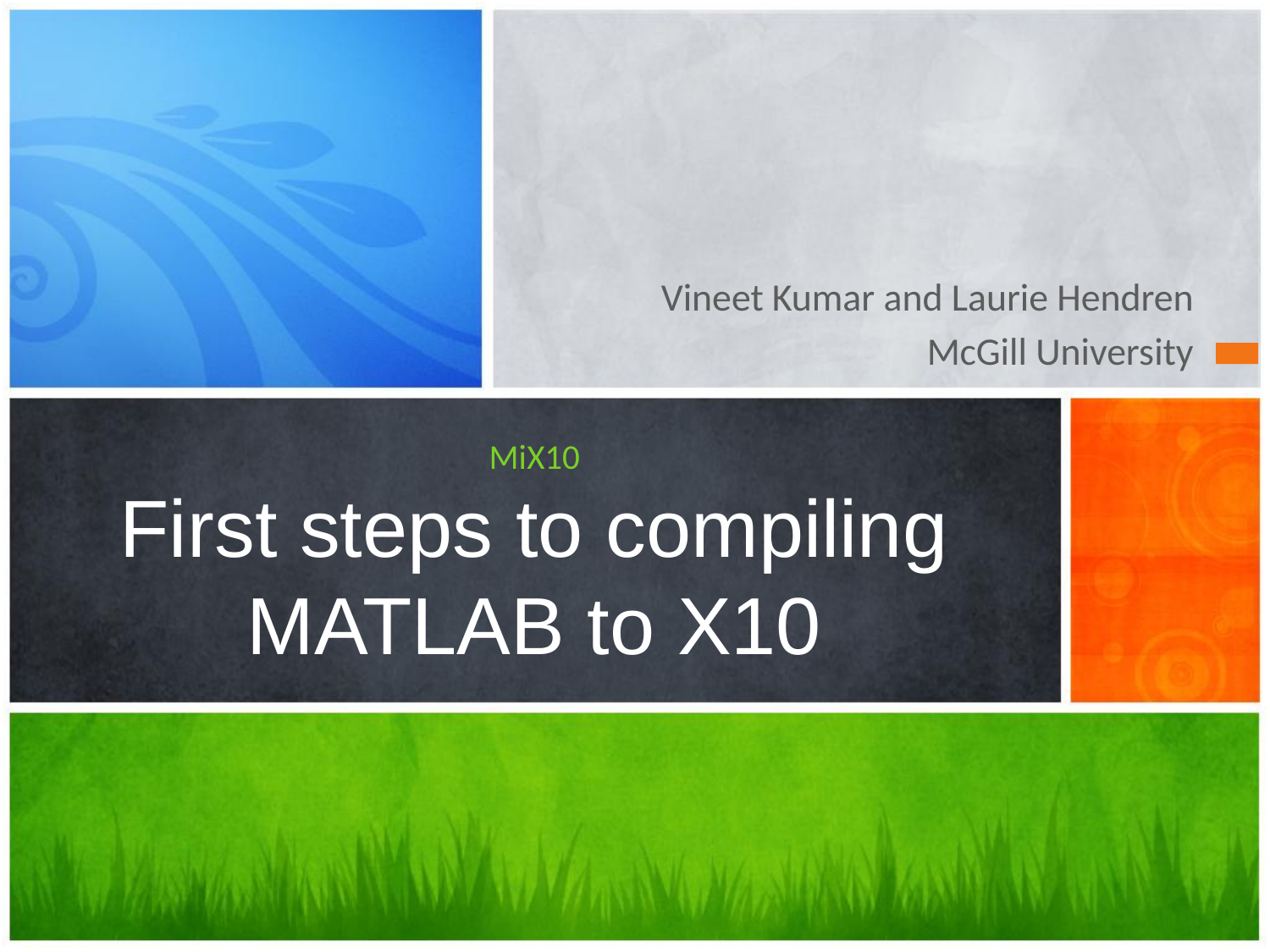

Vineet Kumar and Laurie Hendren
McGill University
# MiX10 First steps to compiling MATLAB to X10